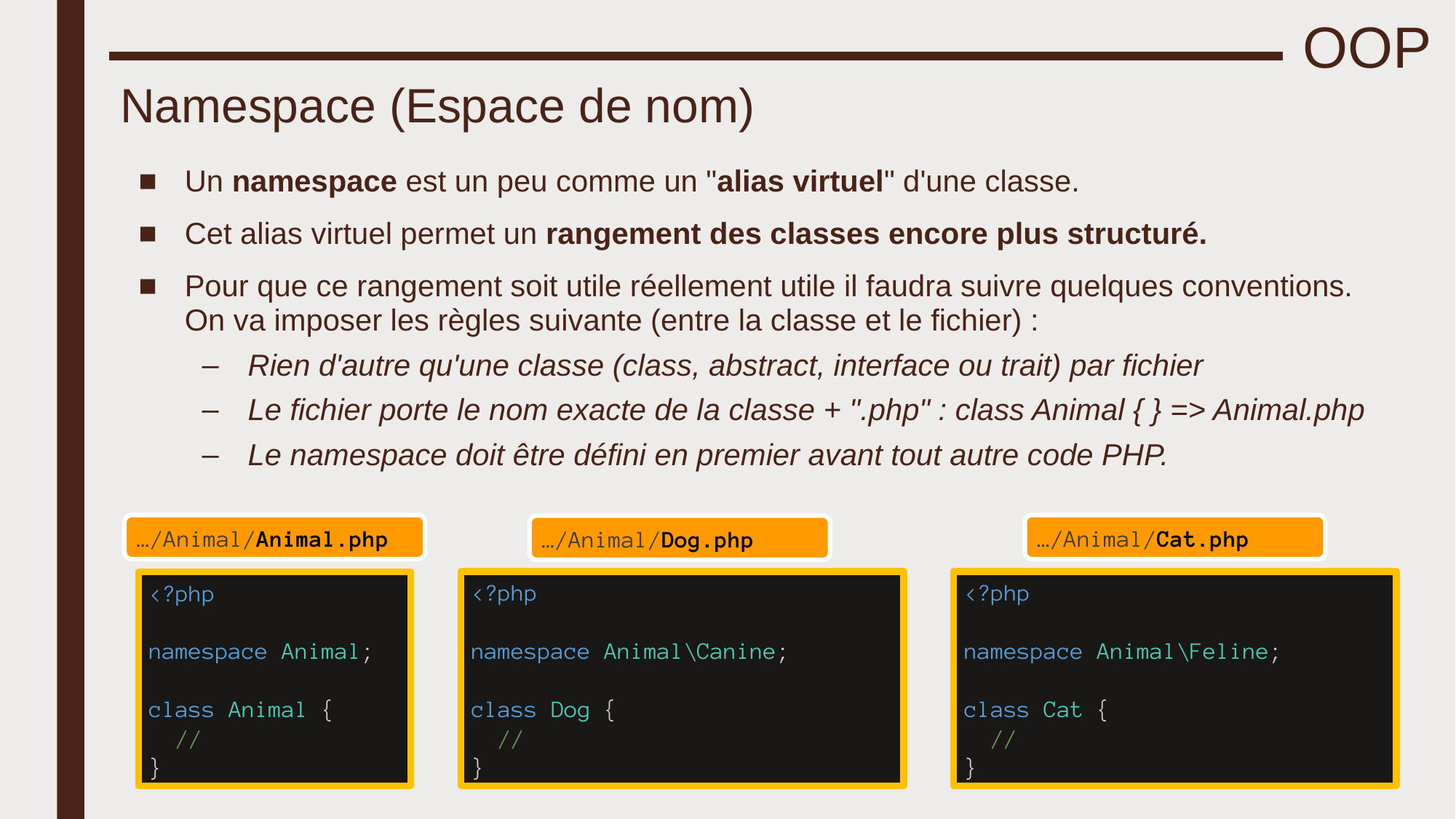

# OOP
Namespace (Espace de nom)

Un namespace est un peu comme un "alias virtuel" d'une classe.
Cet alias virtuel permet un rangement des classes encore plus structuré.
Pour que ce rangement soit utile réellement utile il faudra suivre quelques conventions. On va imposer les règles suivante (entre la classe et le fichier) :
Rien d'autre qu'une classe (class, abstract, interface ou trait) par fichier
Le fichier porte le nom exacte de la classe + ".php" : class Animal { } => Animal.php
Le namespace doit être défini en premier avant tout autre code PHP.
…/Animal/Cat.php
…/Animal/Animal.php
…/Animal/Dog.php
<?php
namespace Animal\Canine;
class Dog {
  //
}
<?php
namespace Animal\Feline;
class Cat {
  //
}
<?php
namespace Animal;
class Animal {
  //
}